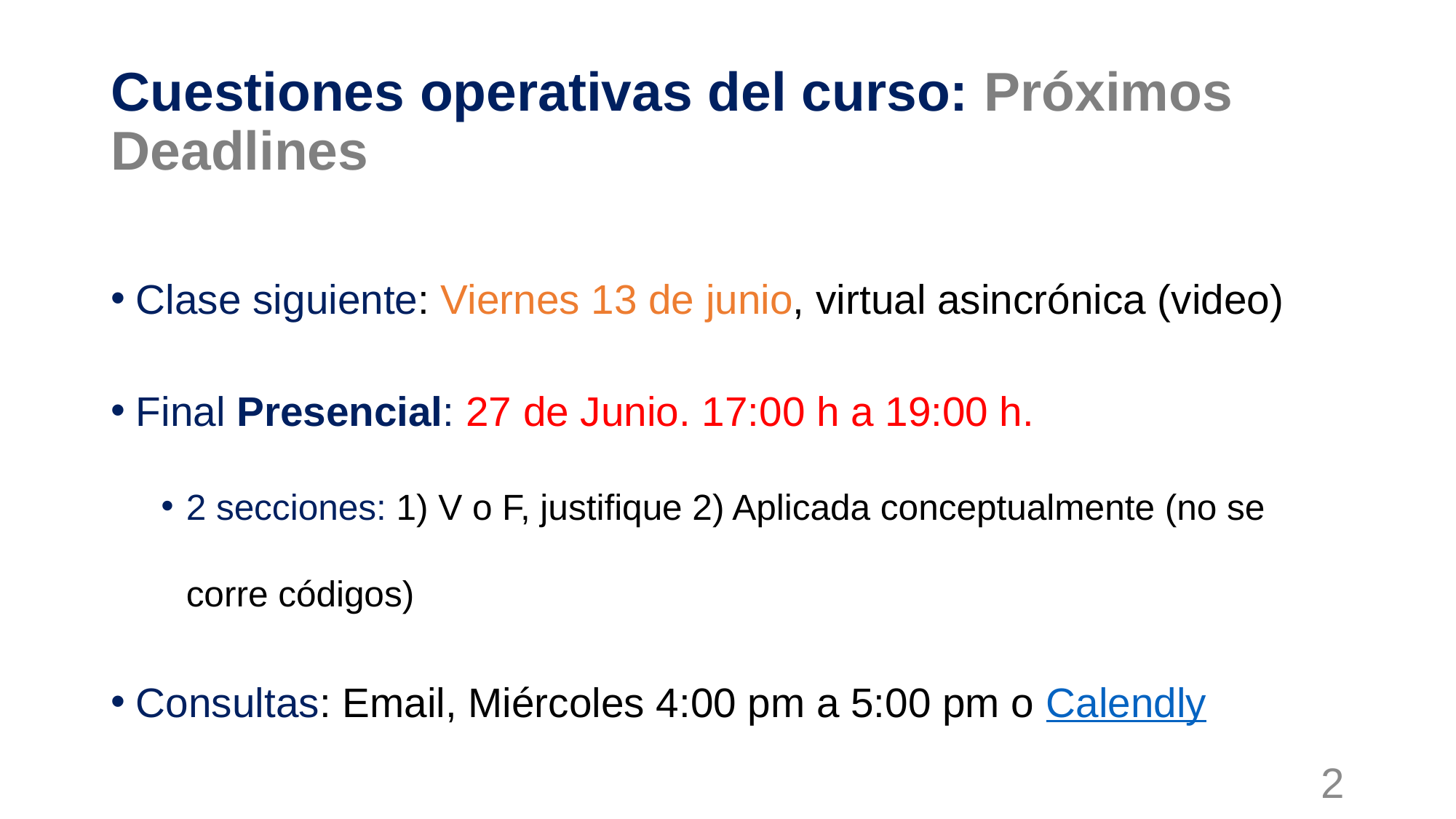

# Cuestiones operativas del curso: Próximos Deadlines
Clase siguiente: Viernes 13 de junio, virtual asincrónica (video)
Final Presencial: 27 de Junio. 17:00 h a 19:00 h.
2 secciones: 1) V o F, justifique 2) Aplicada conceptualmente (no se corre códigos)
Consultas: Email, Miércoles 4:00 pm a 5:00 pm o Calendly

2